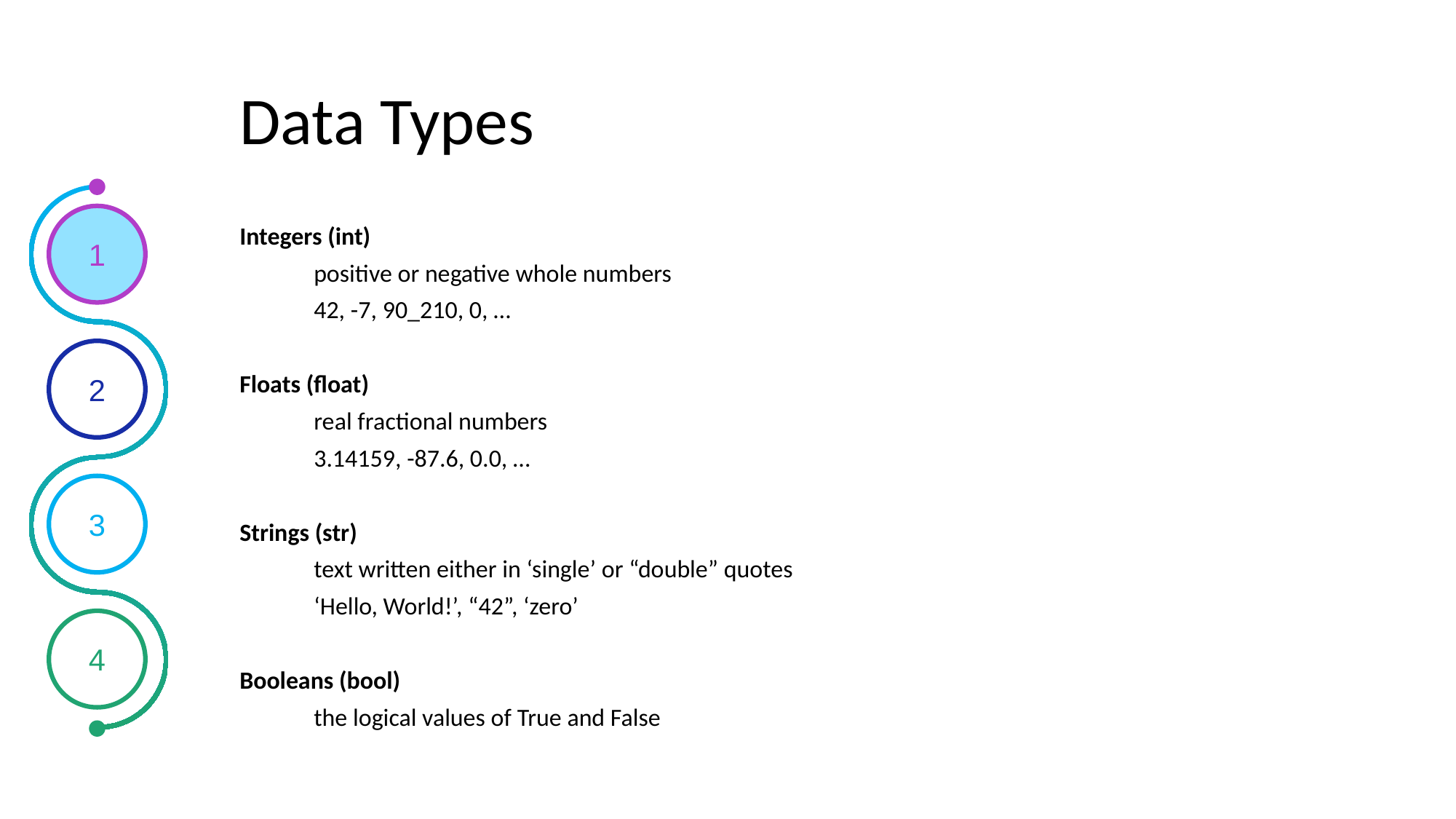

# Data Types

1
Integers (int)
	positive or negative whole numbers
	42, -7, 90_210, 0, …

Floats (float)
	real fractional numbers
	3.14159, -87.6, 0.0, …

Strings (str)
	text written either in ‘single’ or “double” quotes
	‘Hello, World!’, “42”, ‘zero’

Booleans (bool)
	the logical values of True and False
2

3
4